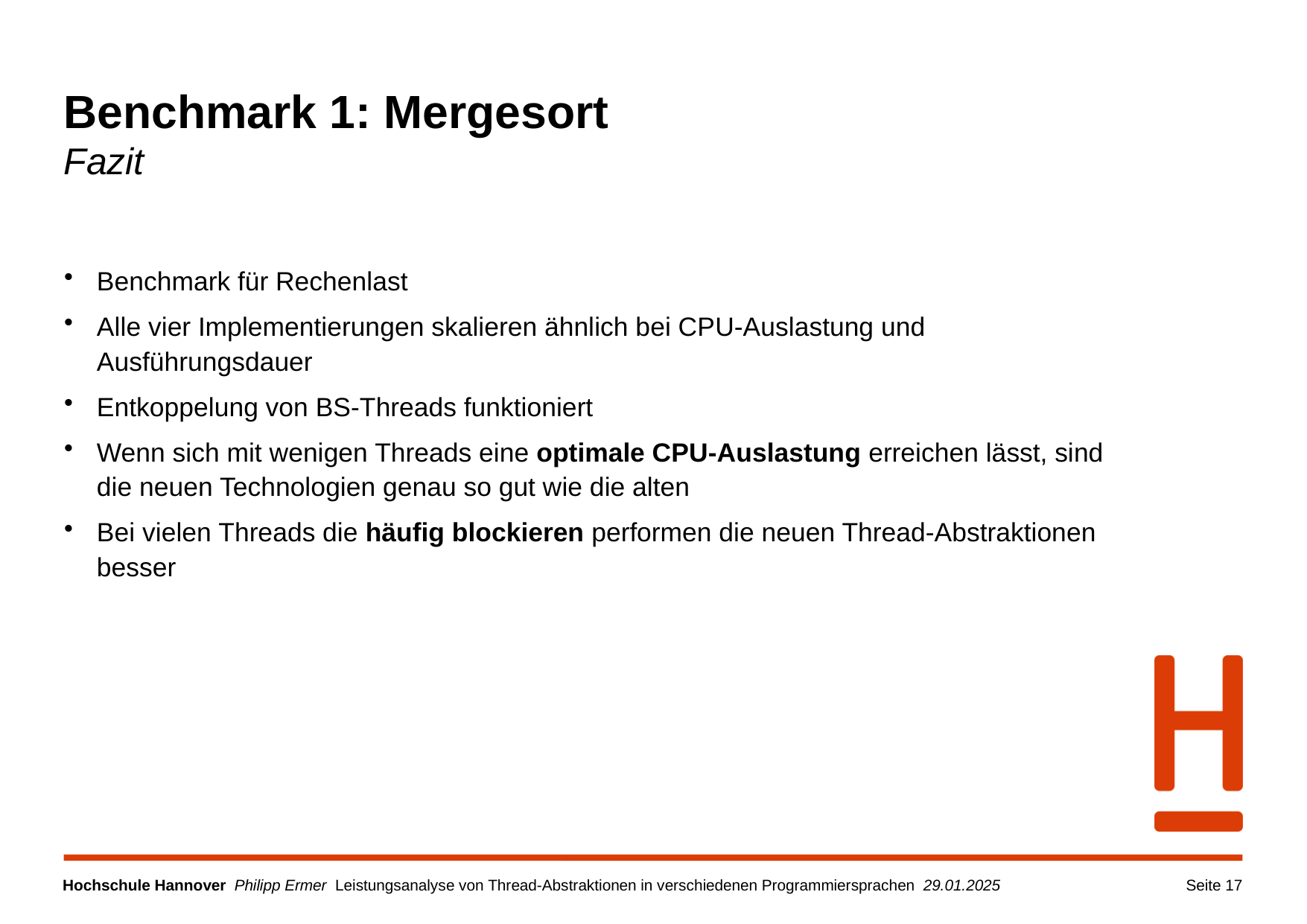

# Benchmark 1: Mergesort Fazit
Benchmark für Rechenlast
Alle vier Implementierungen skalieren ähnlich bei CPU-Auslastung und Ausführungsdauer
Entkoppelung von BS-Threads funktioniert
Wenn sich mit wenigen Threads eine optimale CPU-Auslastung erreichen lässt, sind die neuen Technologien genau so gut wie die alten
Bei vielen Threads die häufig blockieren performen die neuen Thread-Abstraktionen besser

Seite 17